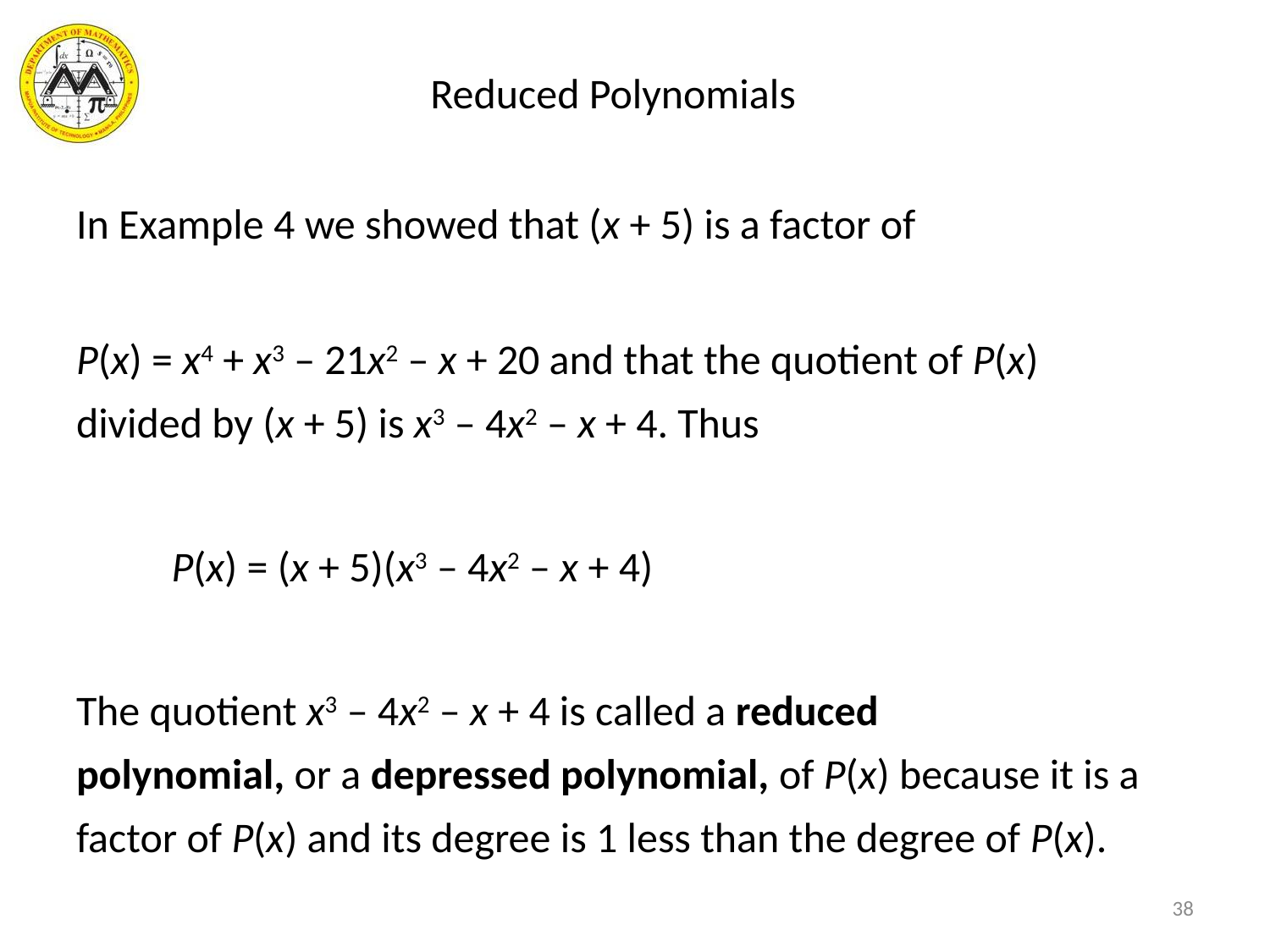

# Reduced Polynomials
In Example 4 we showed that (x + 5) is a factor of
P(x) = x4 + x3 – 21x2 – x + 20 and that the quotient of P(x)
divided by (x + 5) is x3 – 4x2 – x + 4. Thus

          P(x) = (x + 5)(x3 – 4x2 – x + 4)

The quotient x3 – 4x2 – x + 4 is called a reduced
polynomial, or a depressed polynomial, of P(x) because it is a factor of P(x) and its degree is 1 less than the degree of P(x).
38